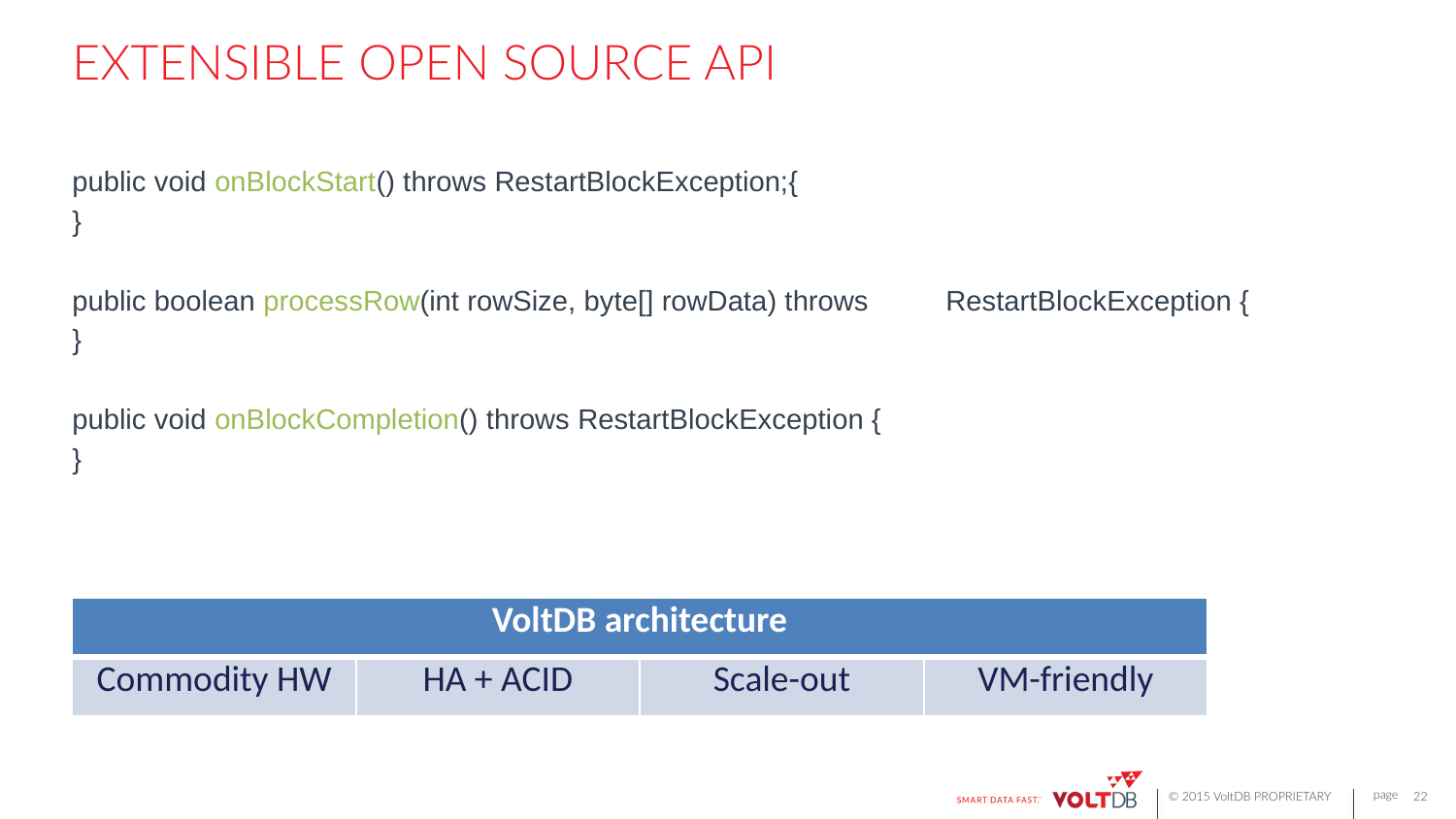

# Extensible open source api
public void onBlockStart() throws RestartBlockException;{
}

public boolean processRow(int rowSize, byte[] rowData) throws 	RestartBlockException {
}

public void onBlockCompletion() throws RestartBlockException {
}
| VoltDB architecture |  |  |  |
| --- | --- | --- | --- |
| Commodity HW | HA + ACID | Scale-out | VM-friendly |
22